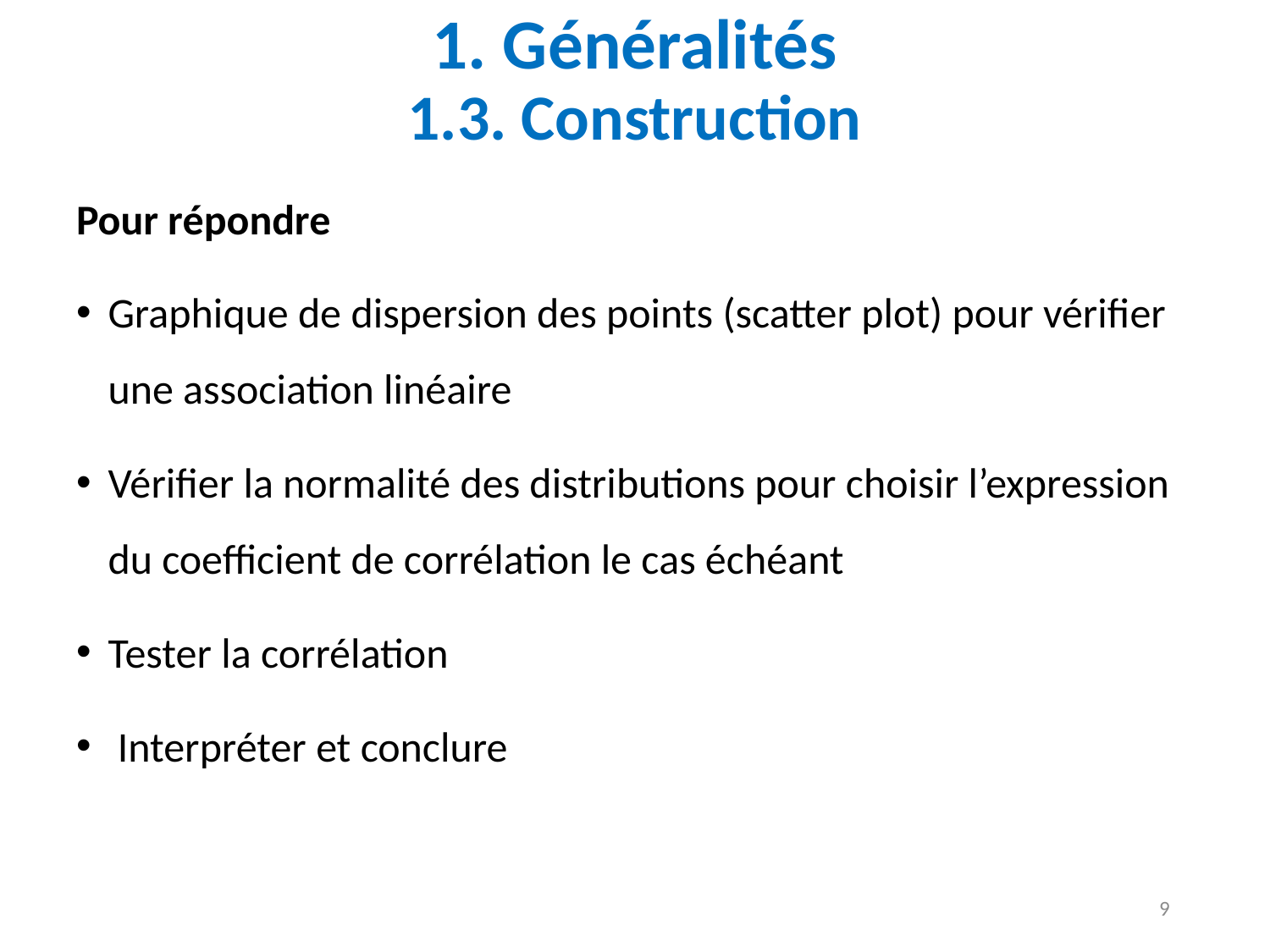

# 1. Généralités 1.3. Construction
Pour répondre
Graphique de dispersion des points (scatter plot) pour vérifier une association linéaire
Vérifier la normalité des distributions pour choisir l’expression du coefficient de corrélation le cas échéant
Tester la corrélation
 Interpréter et conclure

9